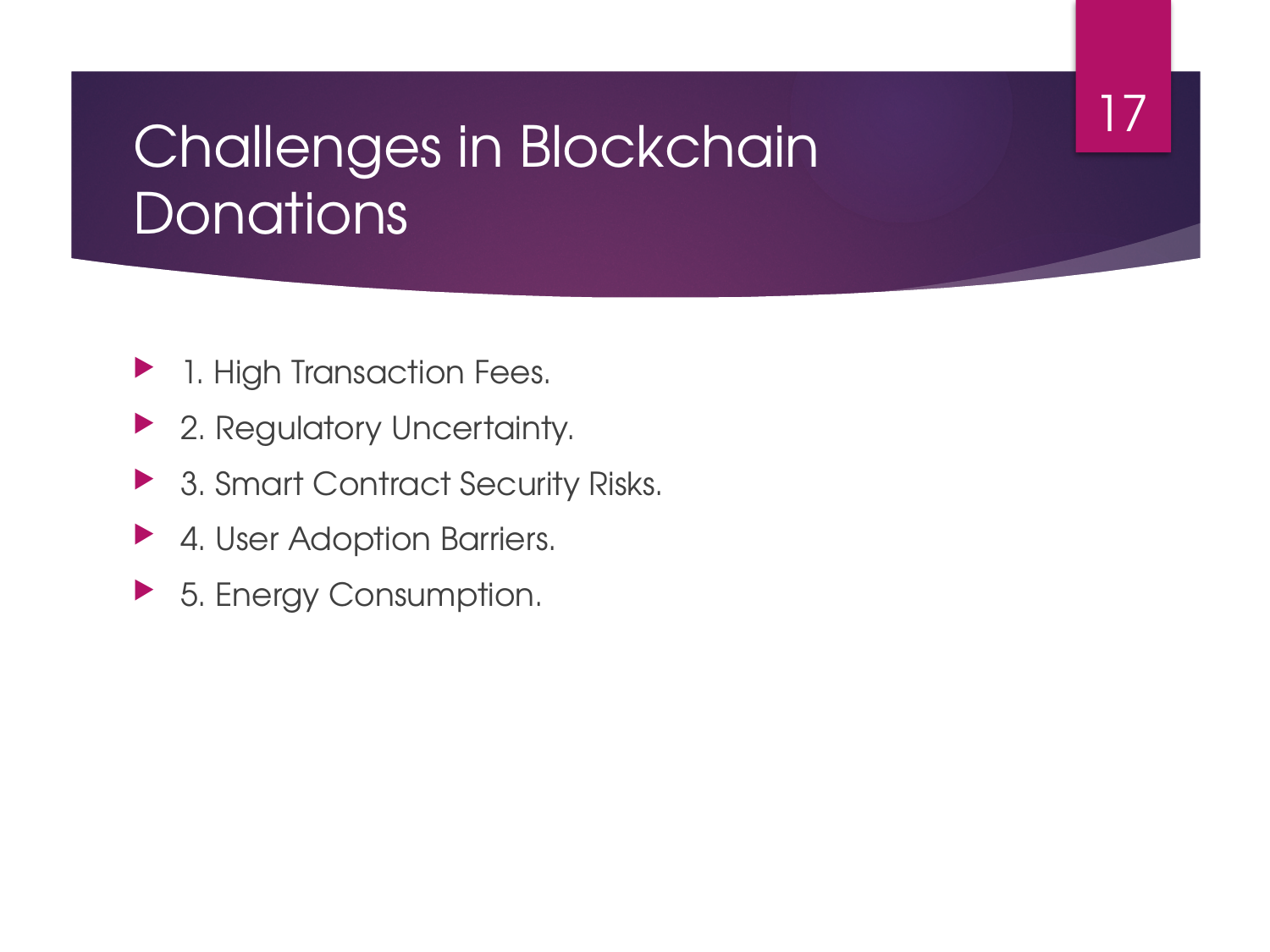

17
# Challenges in Blockchain Donations
1. High Transaction Fees.
2. Regulatory Uncertainty.
3. Smart Contract Security Risks.
4. User Adoption Barriers.
5. Energy Consumption.